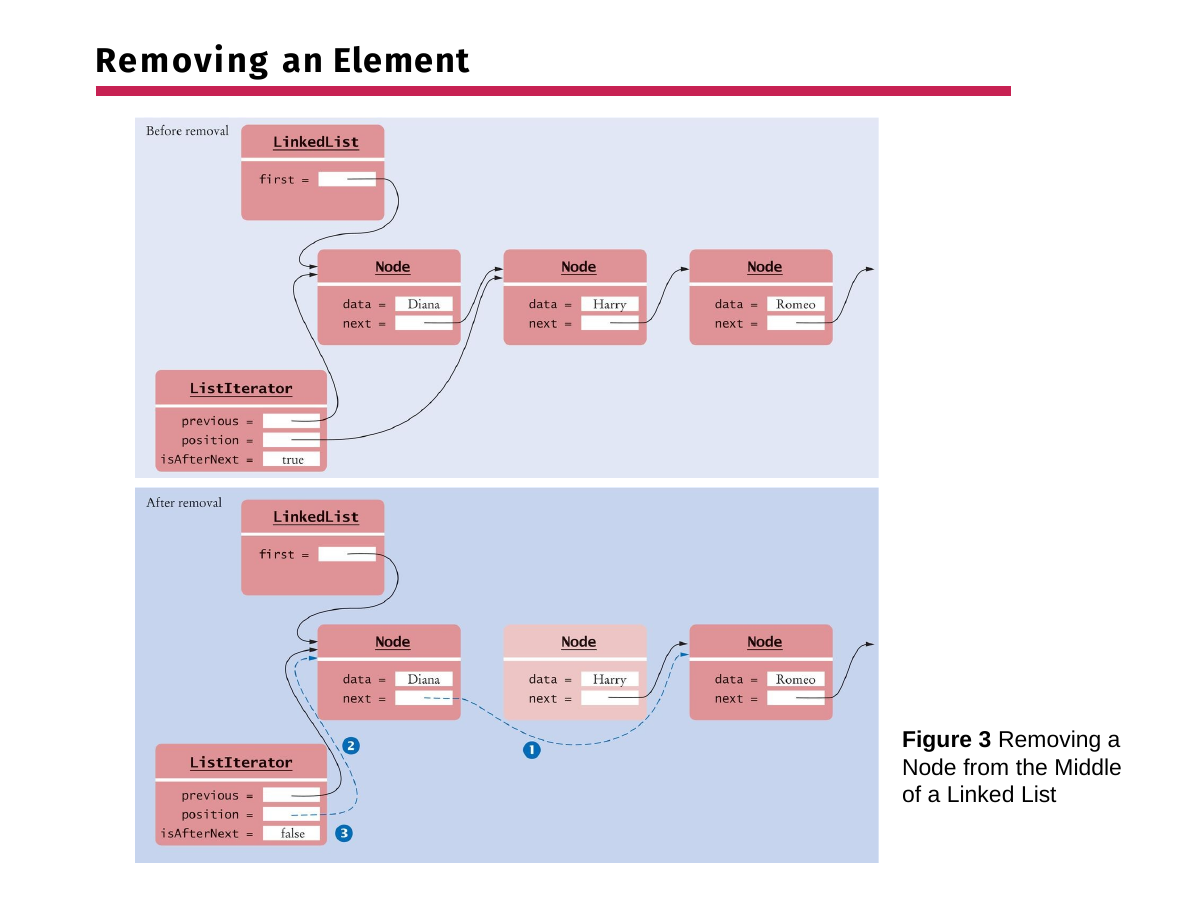

# Removing an Element

Figure 3 Removing a Node from the Middle of a Linked List